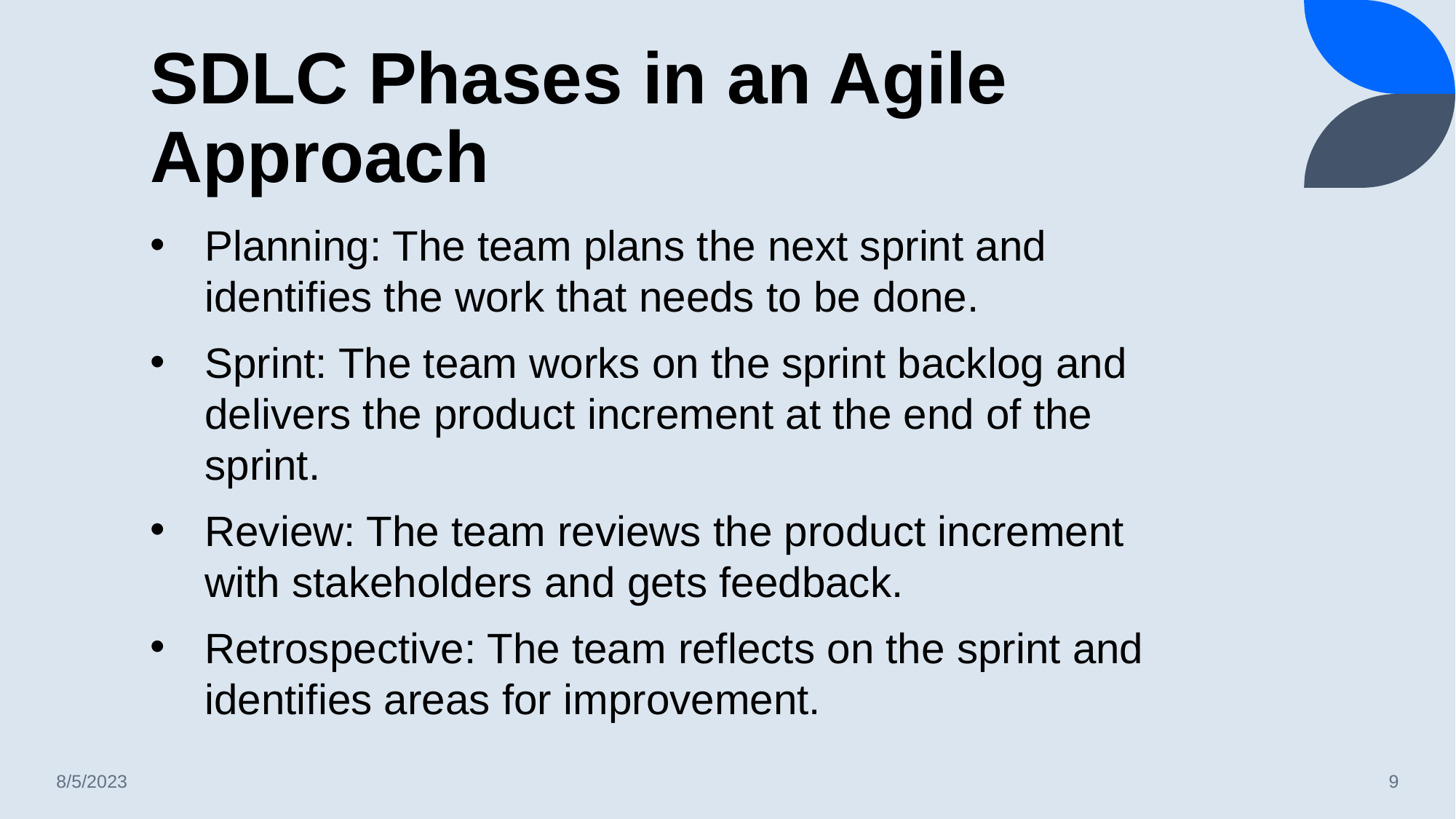

# SDLC Phases in an Agile Approach
Planning: The team plans the next sprint and identifies the work that needs to be done.
Sprint: The team works on the sprint backlog and delivers the product increment at the end of the sprint.
Review: The team reviews the product increment with stakeholders and gets feedback.
Retrospective: The team reflects on the sprint and identifies areas for improvement.
8/5/2023
9